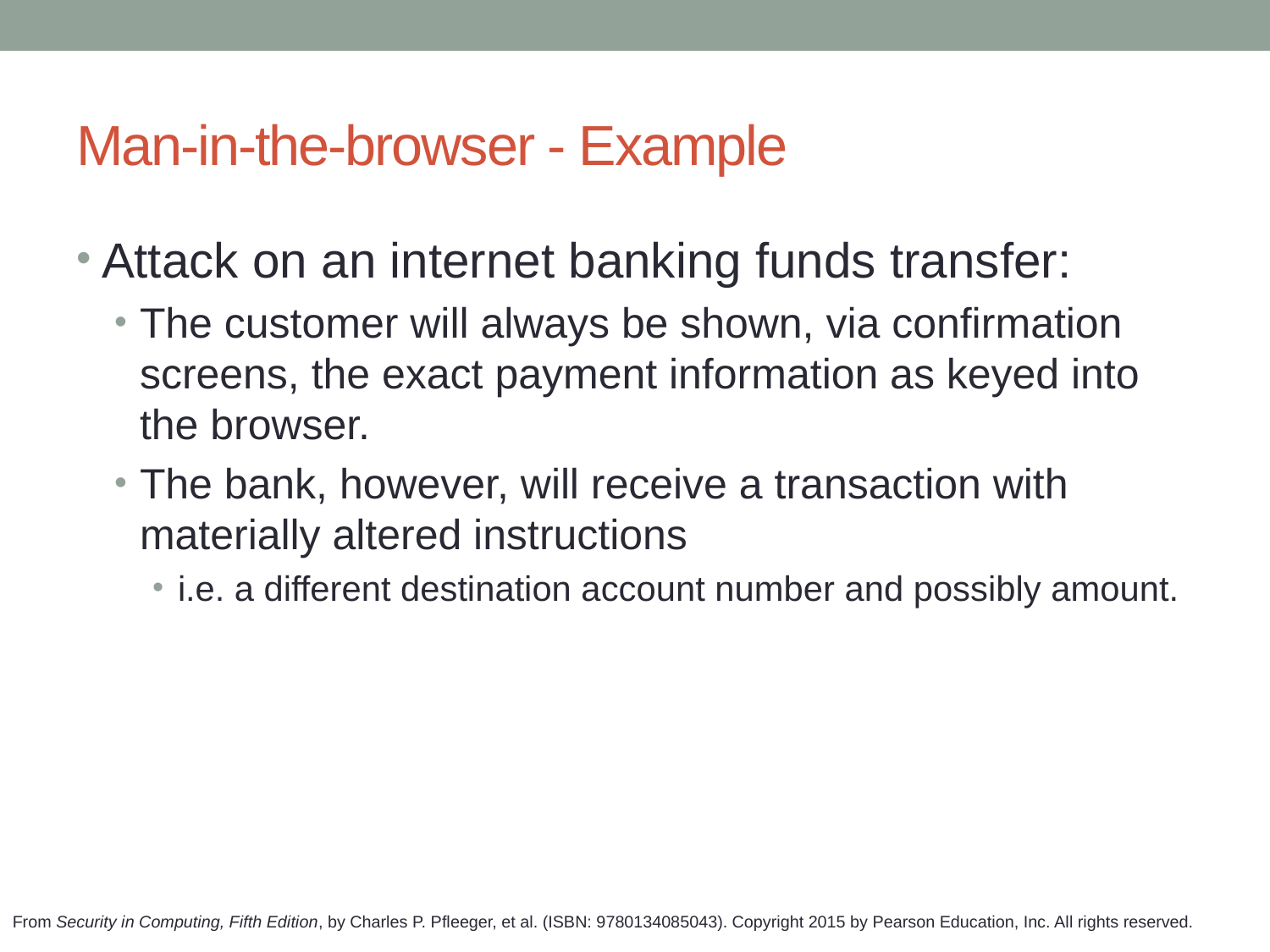

# Man-in-the-browser - Example
Attack on an internet banking funds transfer:
The customer will always be shown, via confirmation screens, the exact payment information as keyed into the browser.
The bank, however, will receive a transaction with materially altered instructions
i.e. a different destination account number and possibly amount.